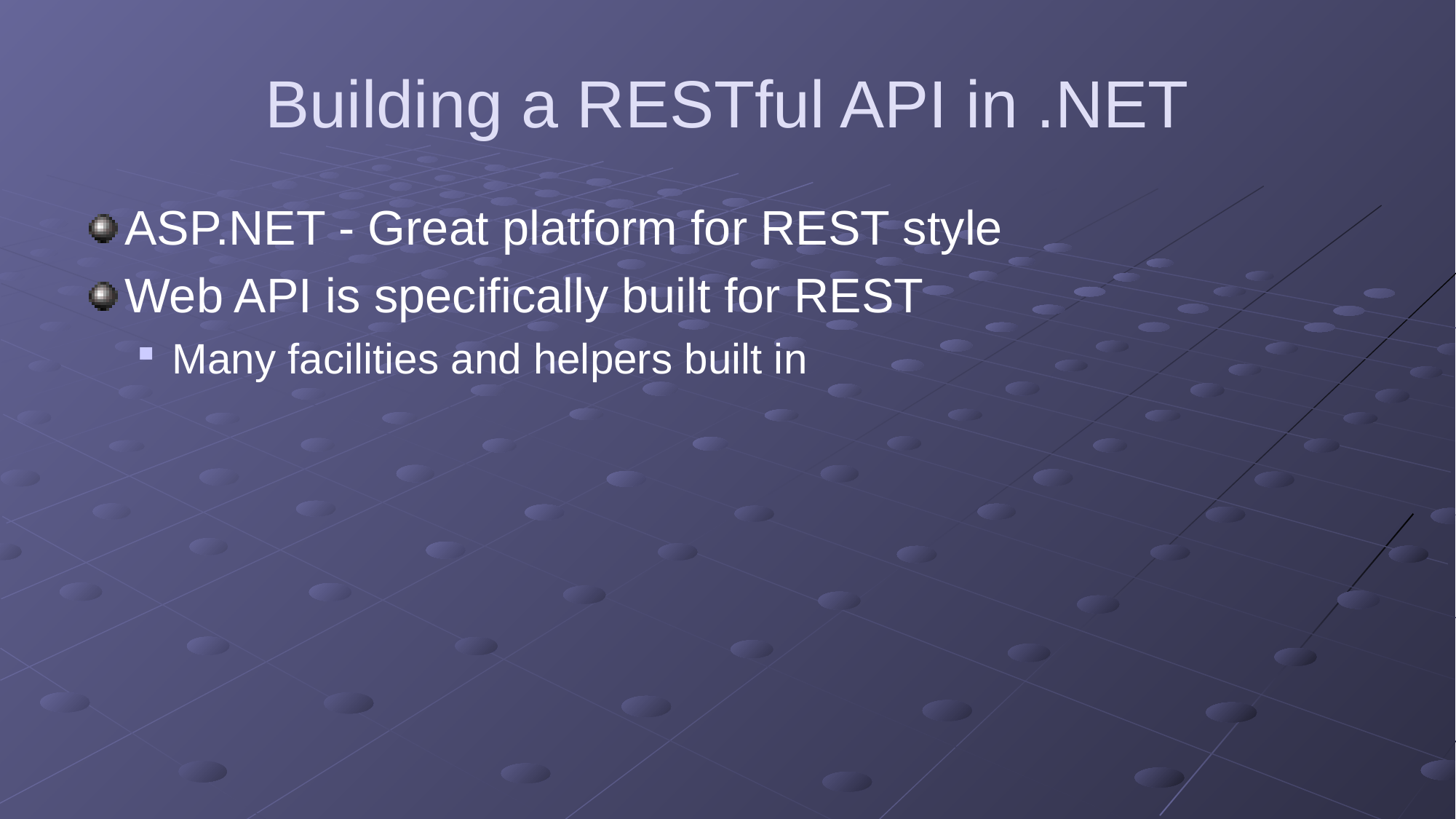

# Building a RESTful API in .NET
ASP.NET - Great platform for REST style
Web API is specifically built for REST
Many facilities and helpers built in